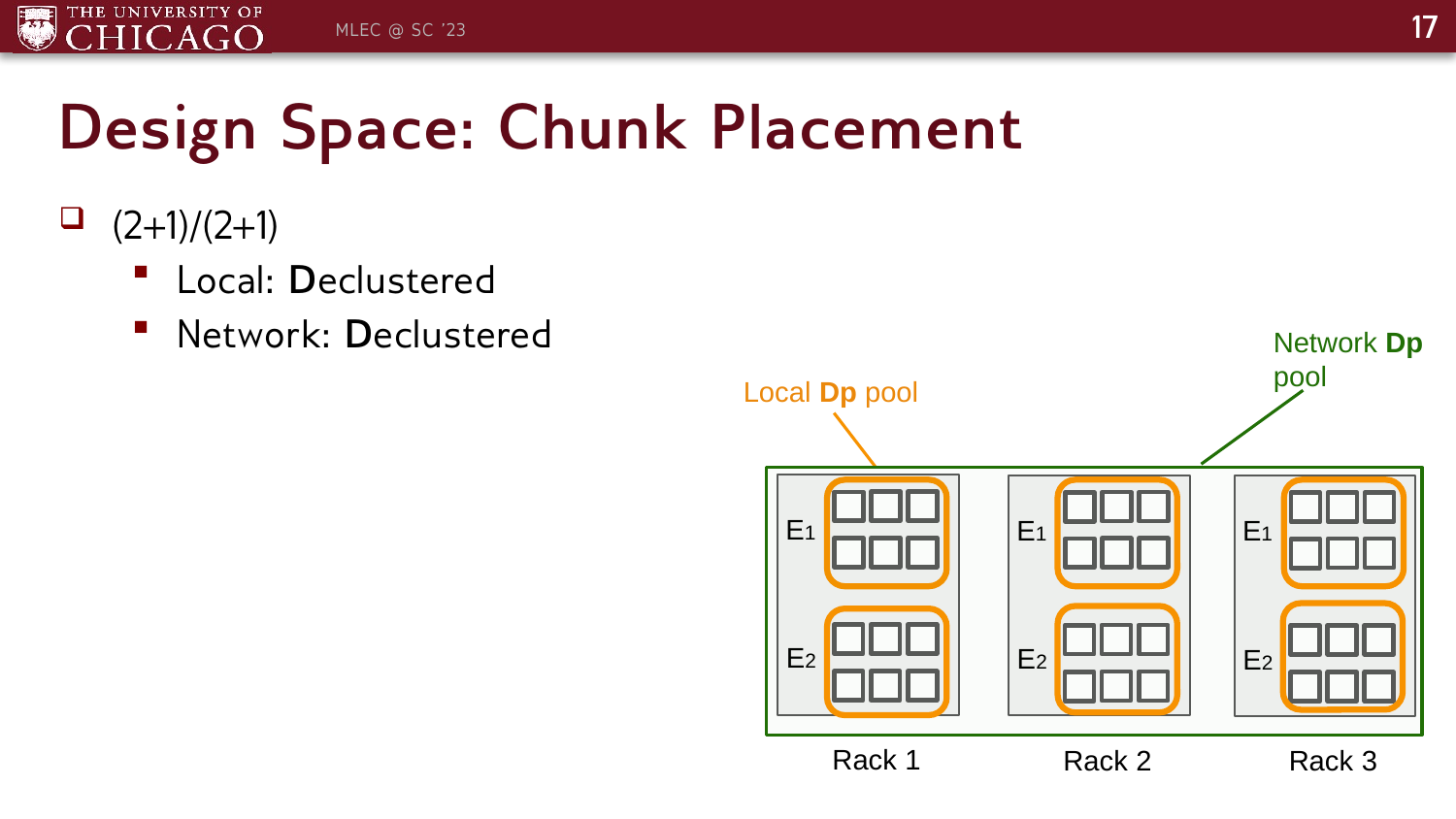

17
MLEC @ SC ’23
# Design Space: Chunk Placement
(2+1)/(2+1)
Local: Declustered
Network: Declustered
Network Dp pool
Local Dp pool

E1
E1
E1

E2
E2
E2

Rack 1
Rack 2
Rack 3